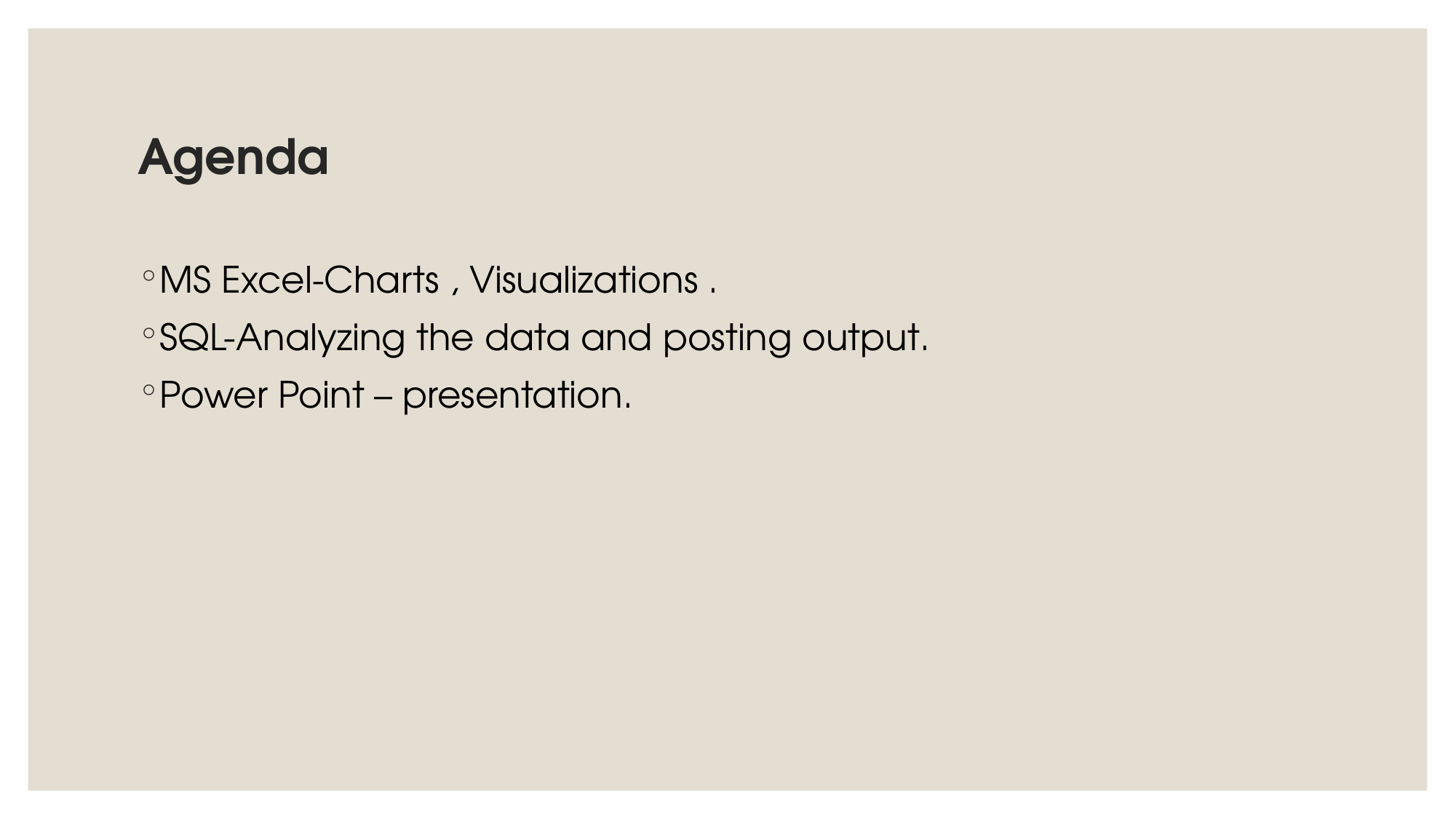

# Agenda
MS Excel-Charts , Visualizations .
SQL-Analyzing the data and posting output.
Power Point – presentation.